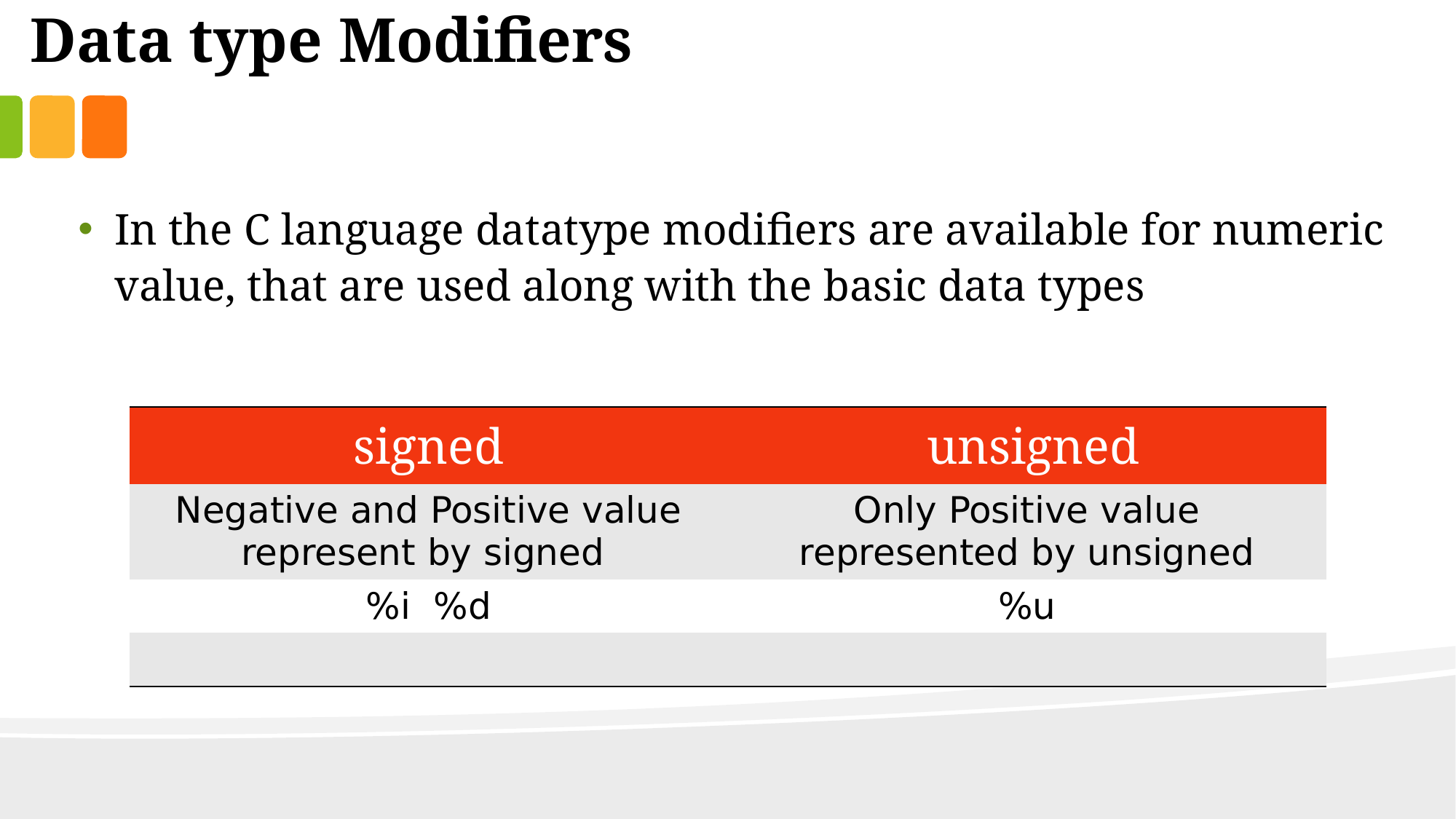

Data type Modifiers
In the C language datatype modifiers are available for numeric value, that are used along with the basic data types
| signed | unsigned |
| --- | --- |
| Negative and Positive value represent by signed | Only Positive value represented by unsigned |
| %i %d | %u |
|  |  |